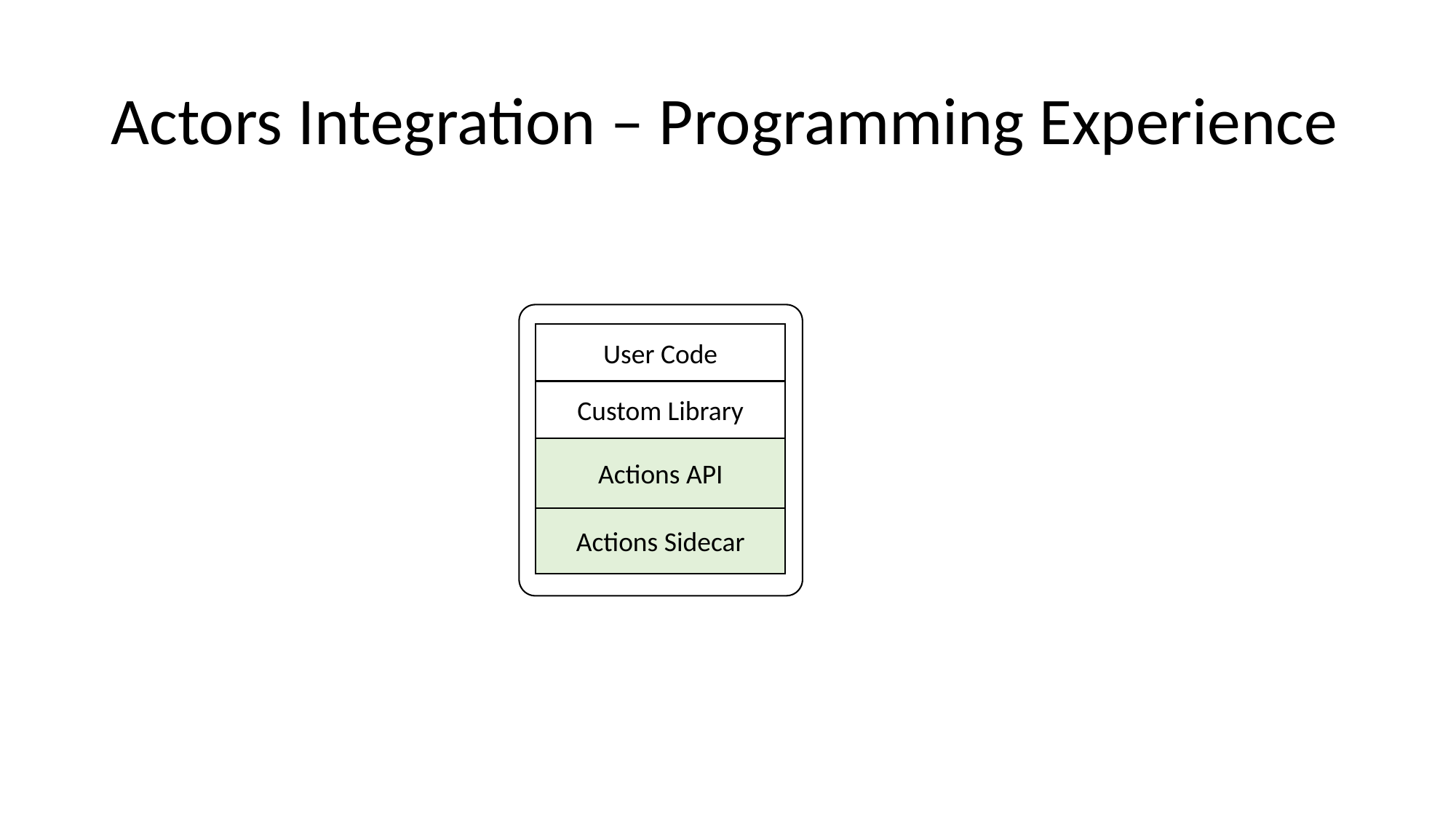

# Actors Integration – Programming Experience

Actions API
Actions Sidecar
User Code
Custom Library